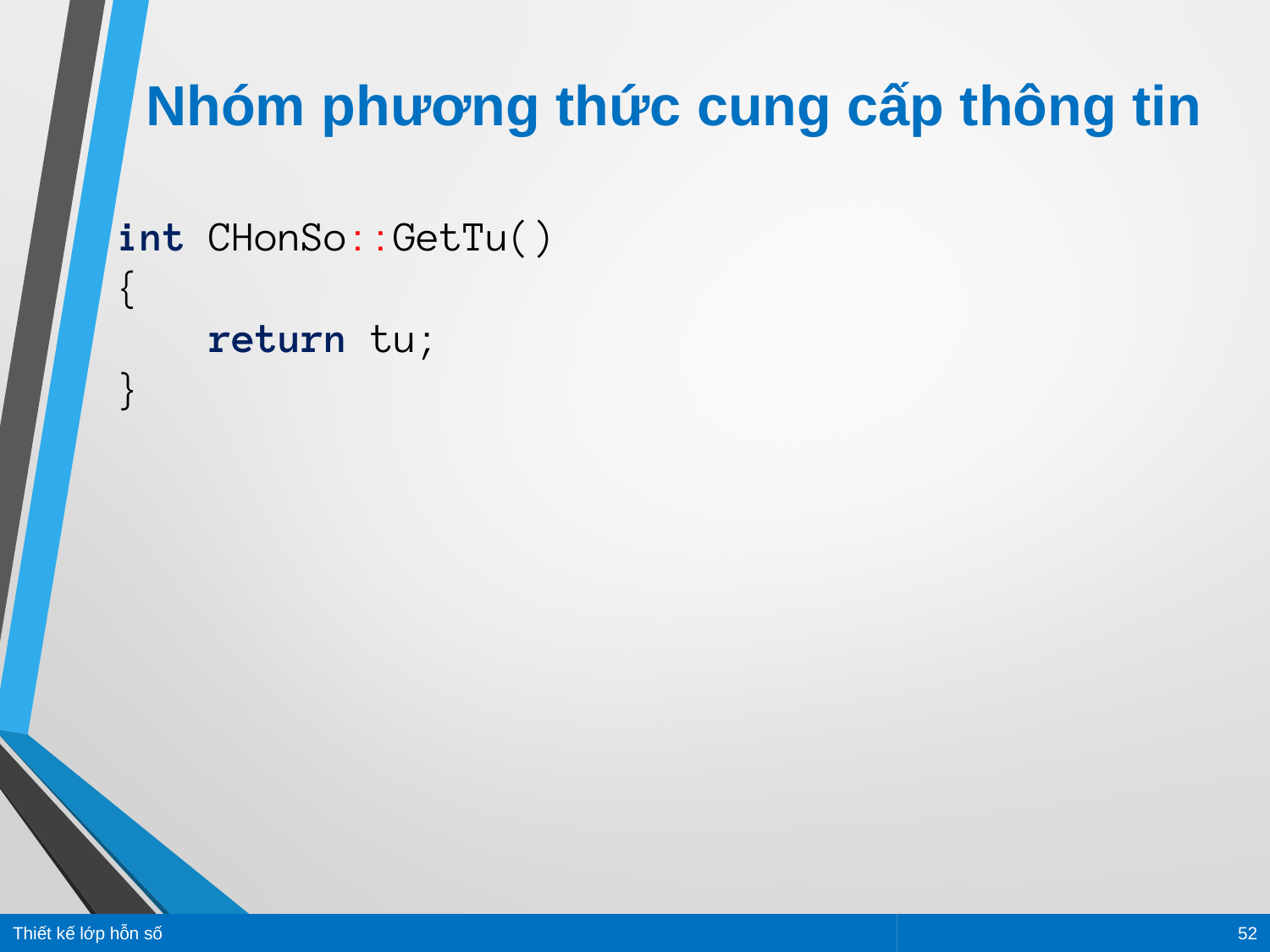

Nhóm phương thức cung cấp thông tin
int CHonSo::GetTu()
{
    return tu;
}
Thiết kế lớp hỗn số
52